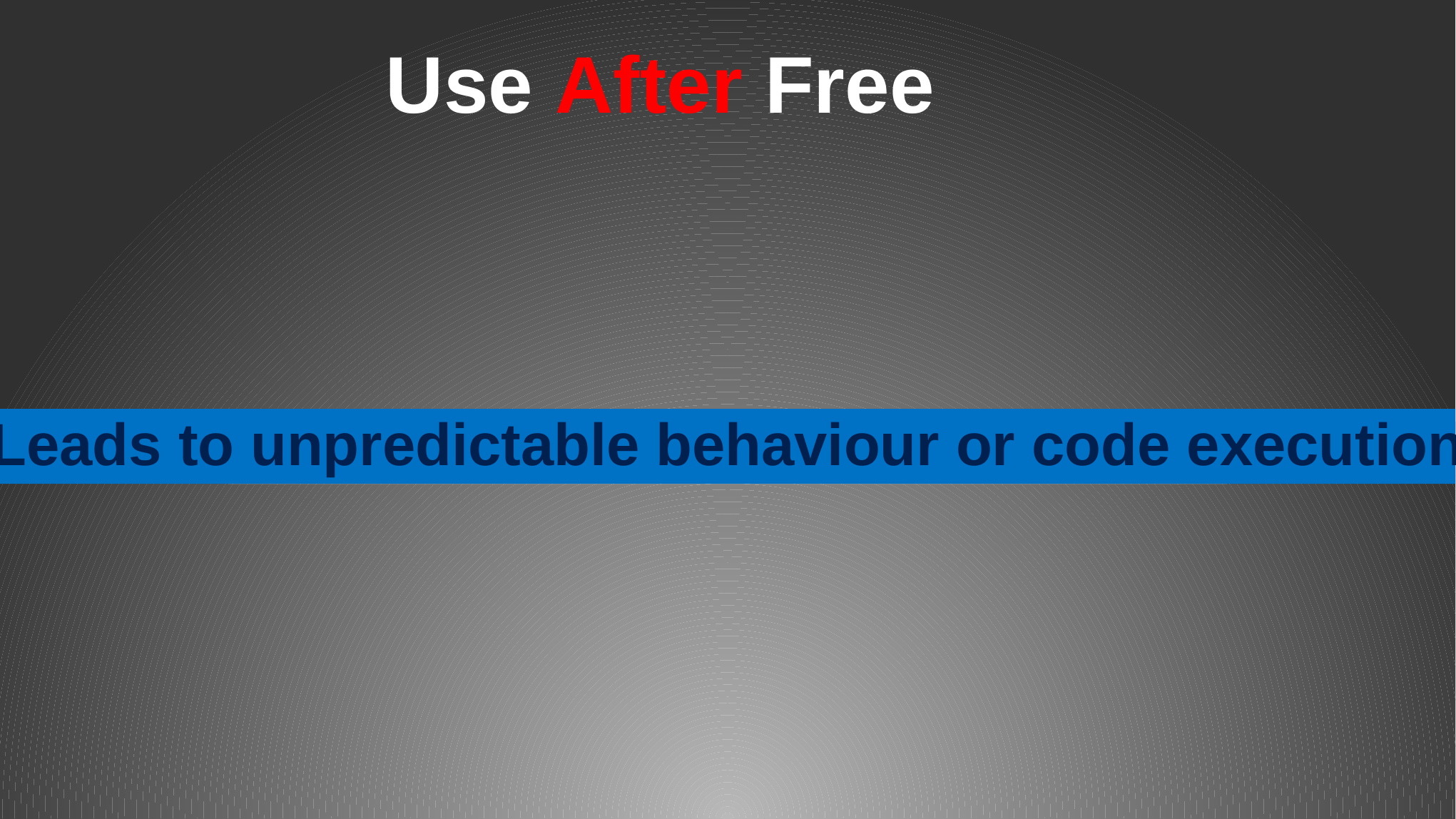

Use After Free
Leads to unpredictable behaviour or code execution
Use of already freed Heap memory